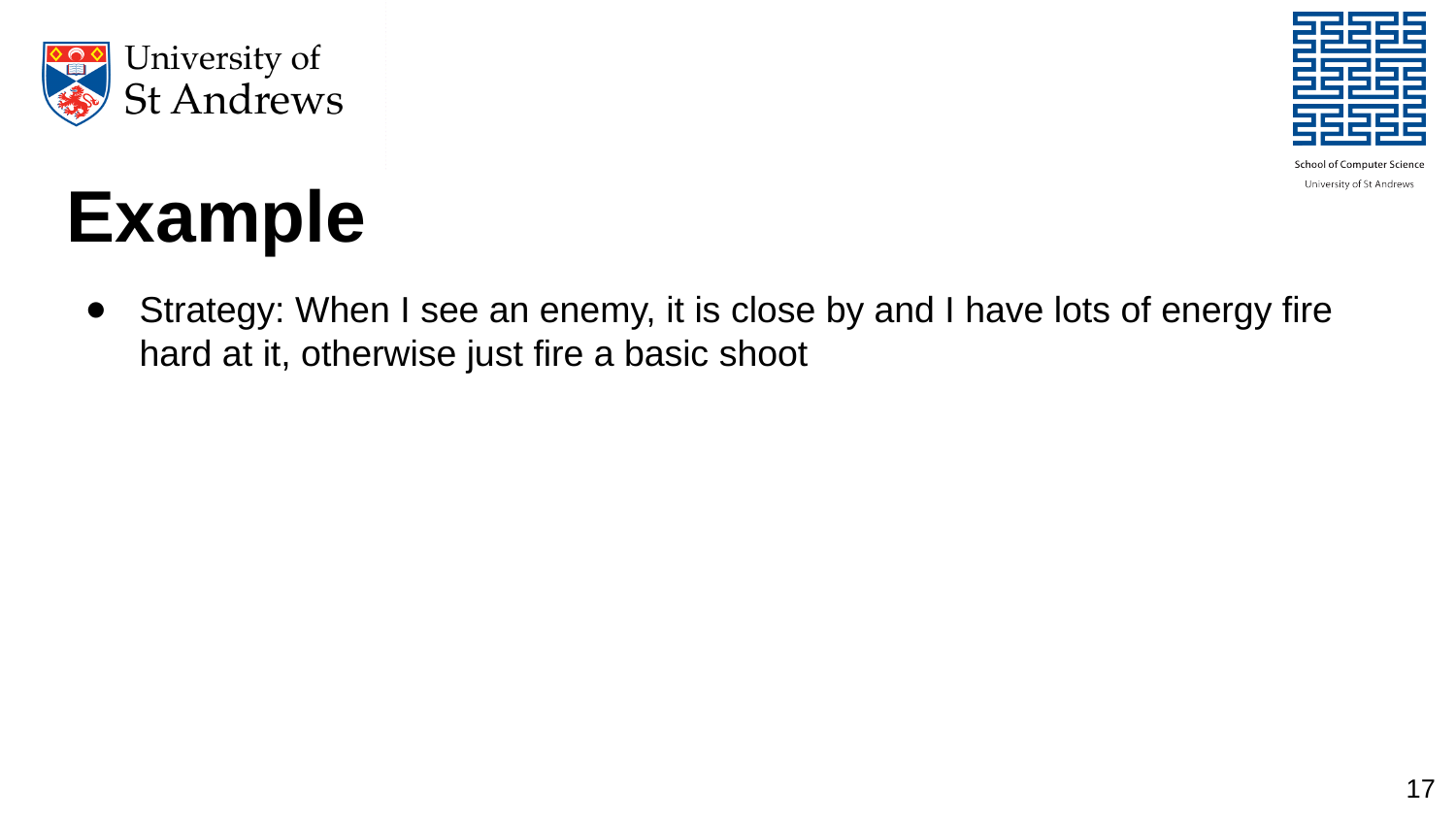

# Example
Strategy: When I see an enemy, it is close by and I have lots of energy fire hard at it, otherwise just fire a basic shoot
17